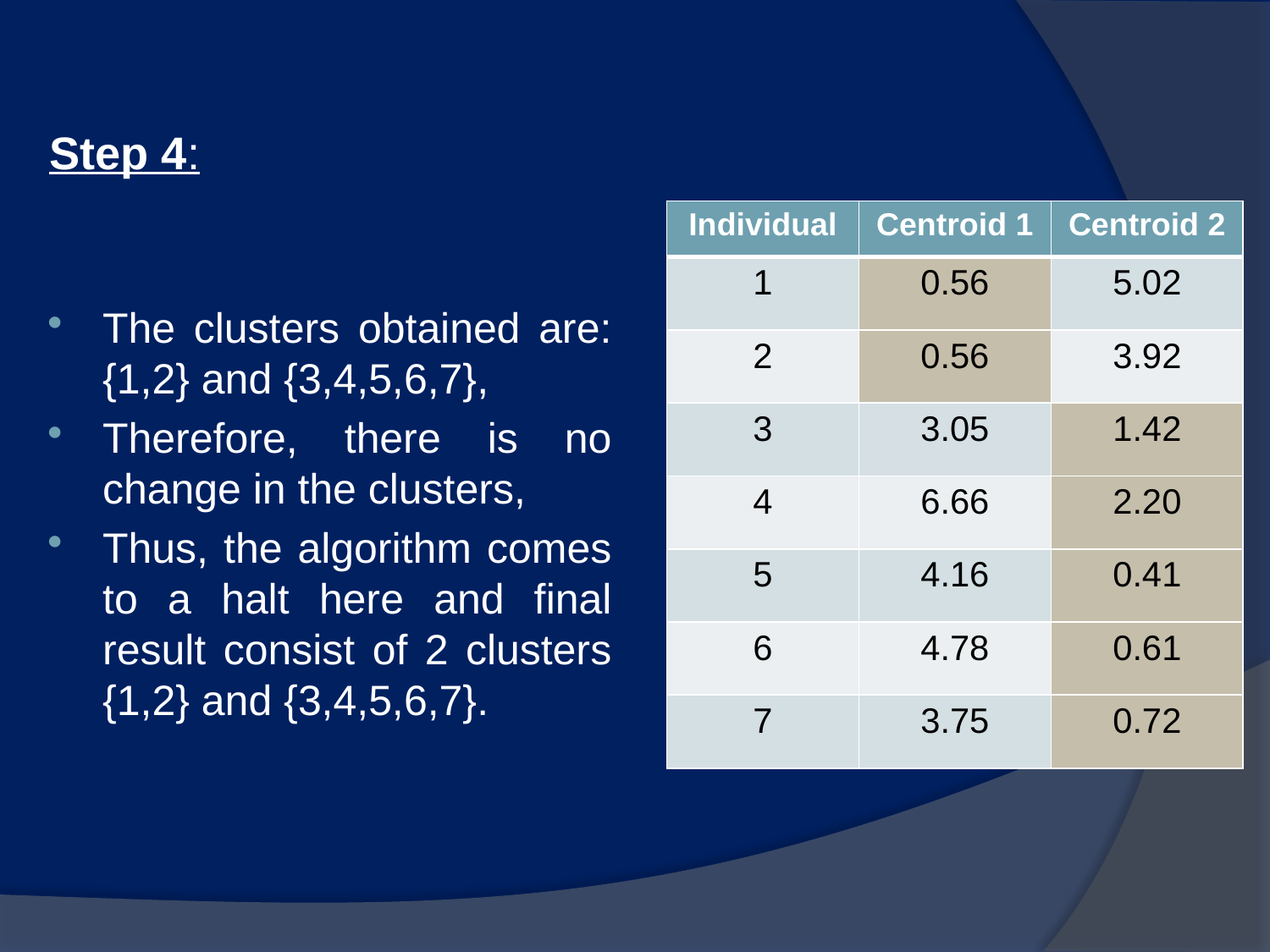

Step 4:

The clusters obtained are: {1,2} and {3,4,5,6,7},
Therefore, there is no change in the clusters,
Thus, the algorithm comes to a halt here and final result consist of 2 clusters {1,2} and {3,4,5,6,7}.
| Individual | Centroid 1 | Centroid 2 |
| --- | --- | --- |
| 1 | 0.56 | 5.02 |
| 2 | 0.56 | 3.92 |
| 3 | 3.05 | 1.42 |
| 4 | 6.66 | 2.20 |
| 5 | 4.16 | 0.41 |
| 6 | 4.78 | 0.61 |
| 7 | 3.75 | 0.72 |